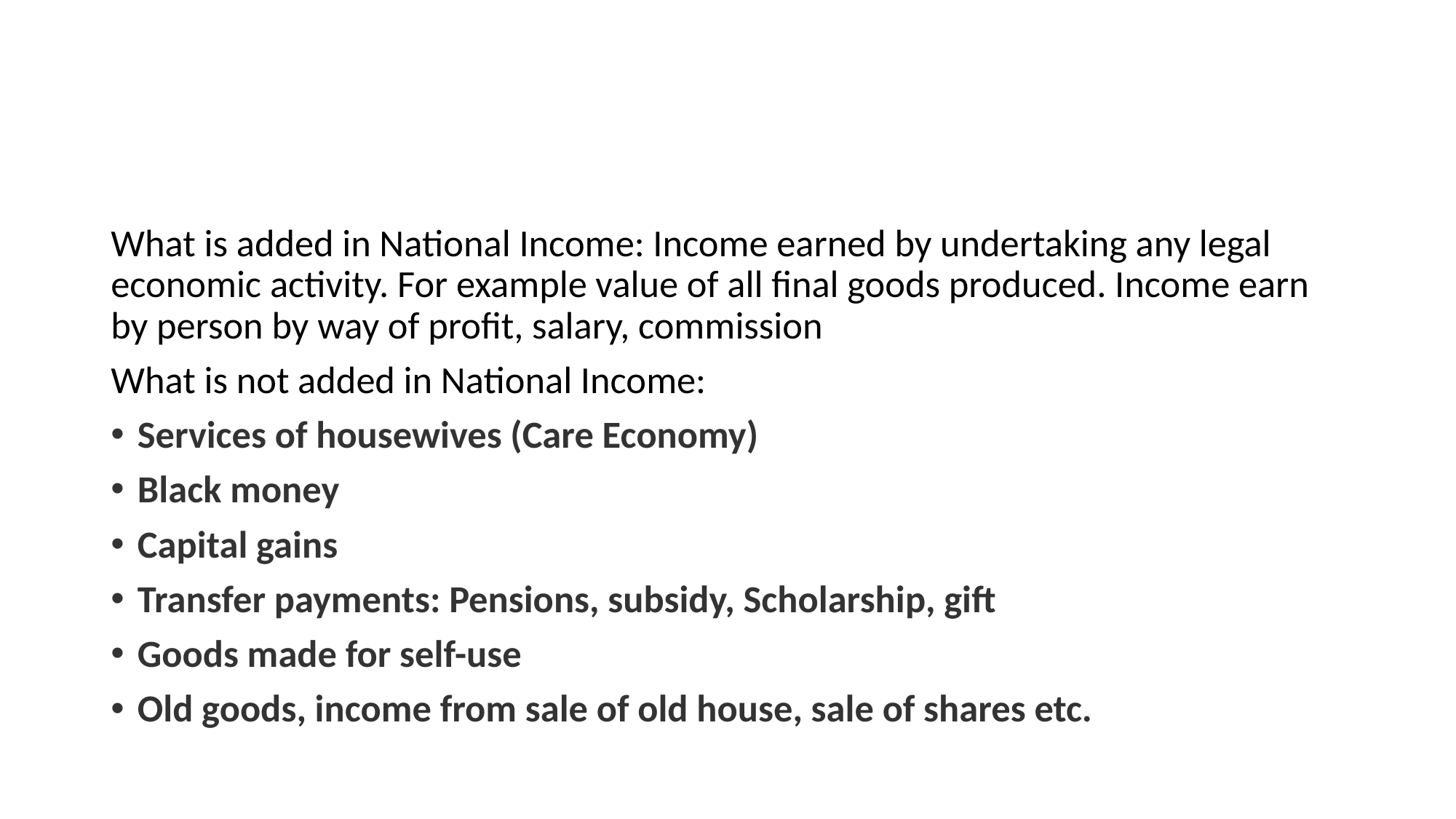

What is added in National Income: Income earned by undertaking any legal economic activity. For example value of all final goods produced. Income earn by person by way of profit, salary, commission
What is not added in National Income:
Services of housewives (Care Economy)
Black money
Capital gains
Transfer payments: Pensions, subsidy, Scholarship, gift
Goods made for self-use
Old goods, income from sale of old house, sale of shares etc.